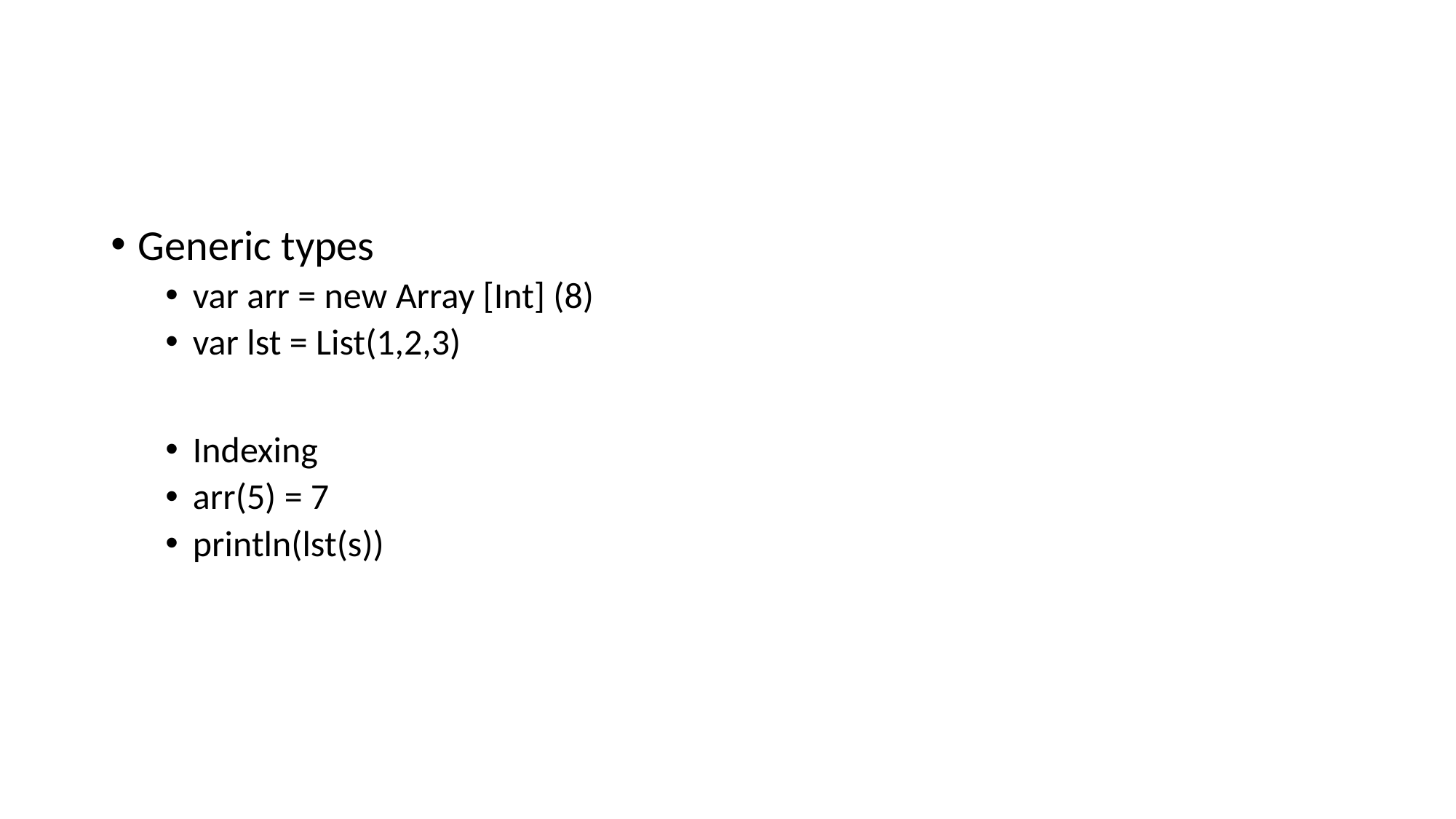

#
Generic types
var arr = new Array [Int] (8)
var lst = List(1,2,3)

Indexing
arr(5) = 7
println(lst(s))